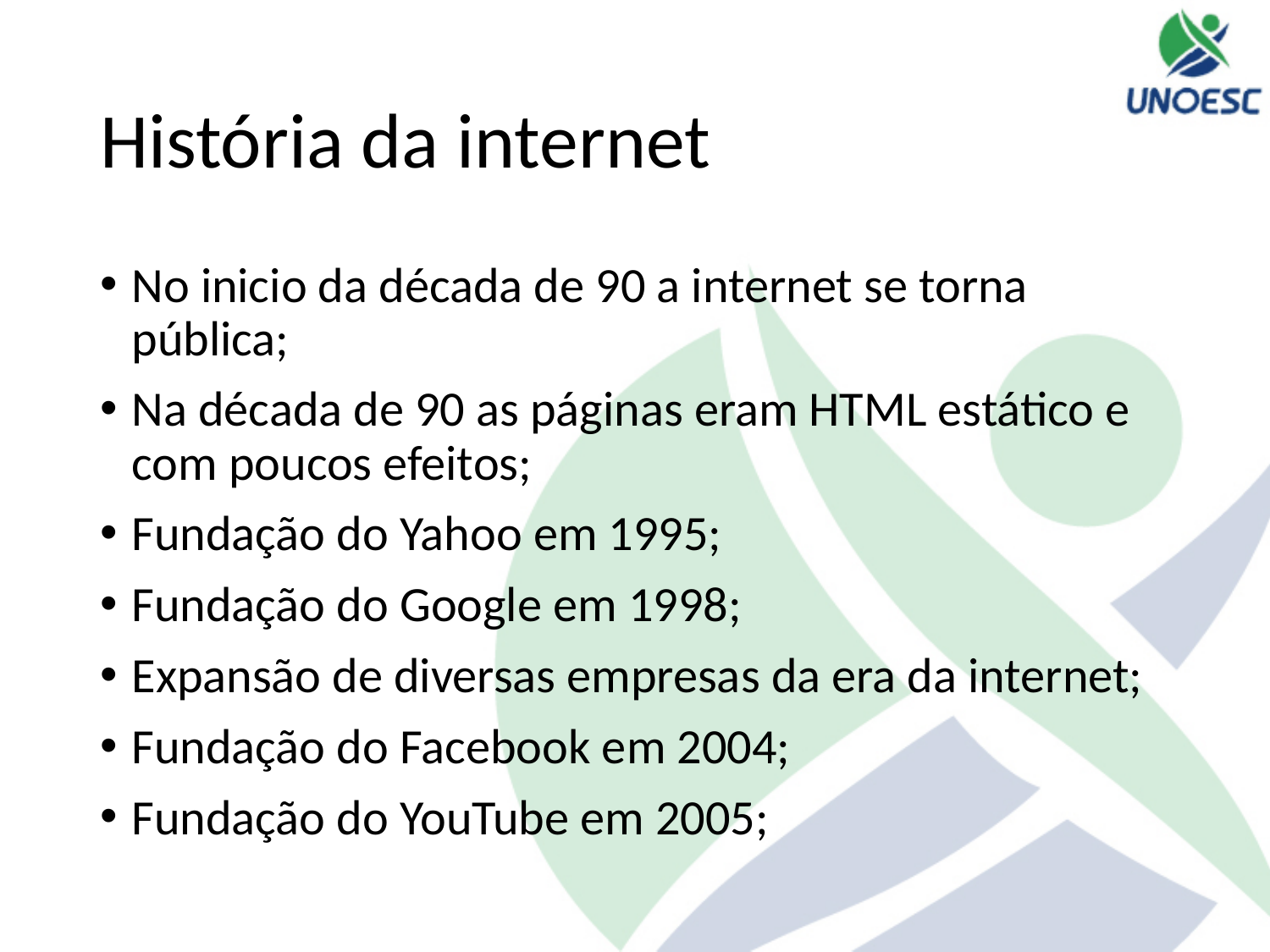

# História da internet
No inicio da década de 90 a internet se torna pública;
Na década de 90 as páginas eram HTML estático e com poucos efeitos;
Fundação do Yahoo em 1995;
Fundação do Google em 1998;
Expansão de diversas empresas da era da internet;
Fundação do Facebook em 2004;
Fundação do YouTube em 2005;